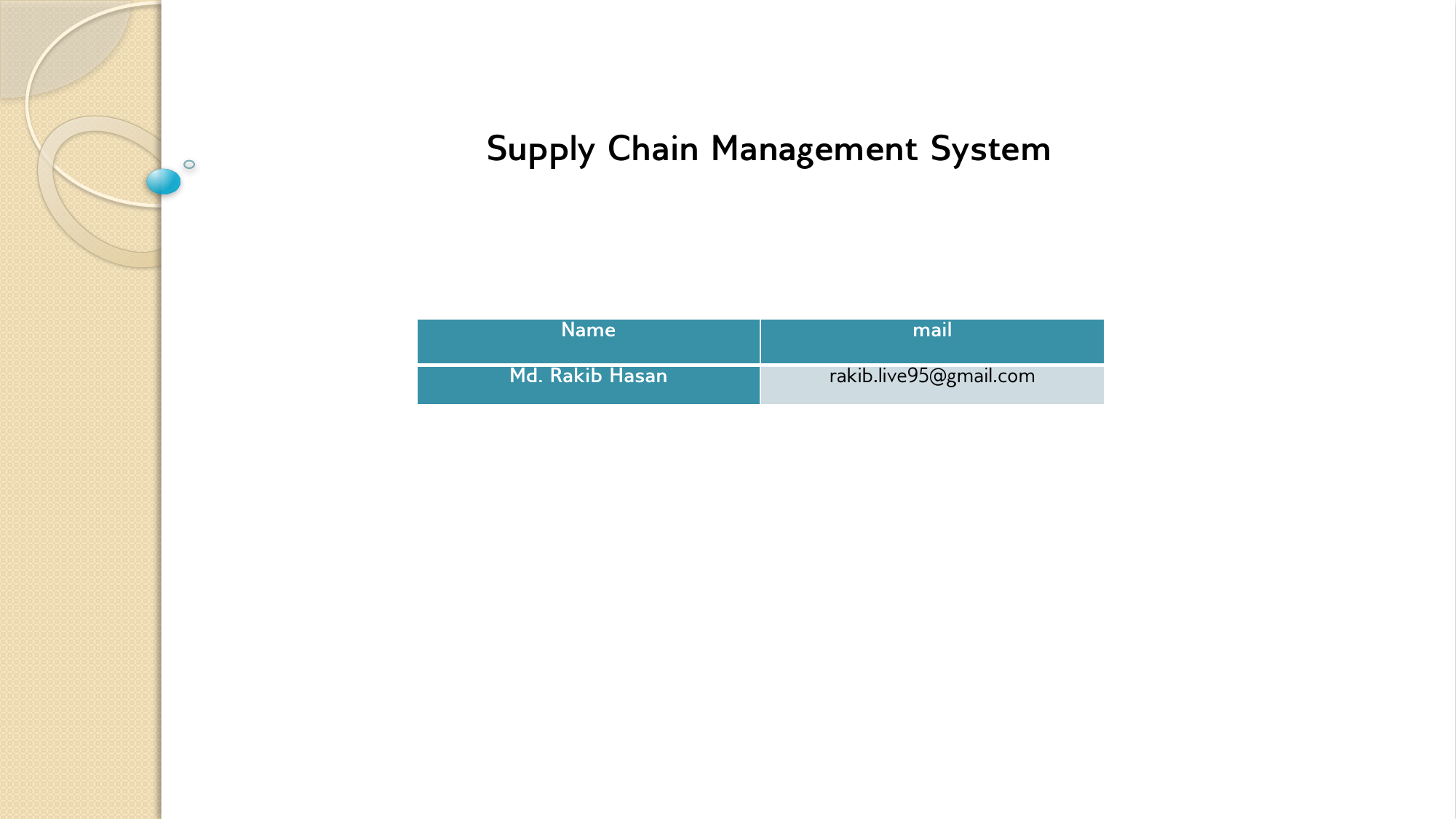

Supply Chain Management System
| Name | mail |
| --- | --- |
| Md. Rakib Hasan | rakib.live95@gmail.com |